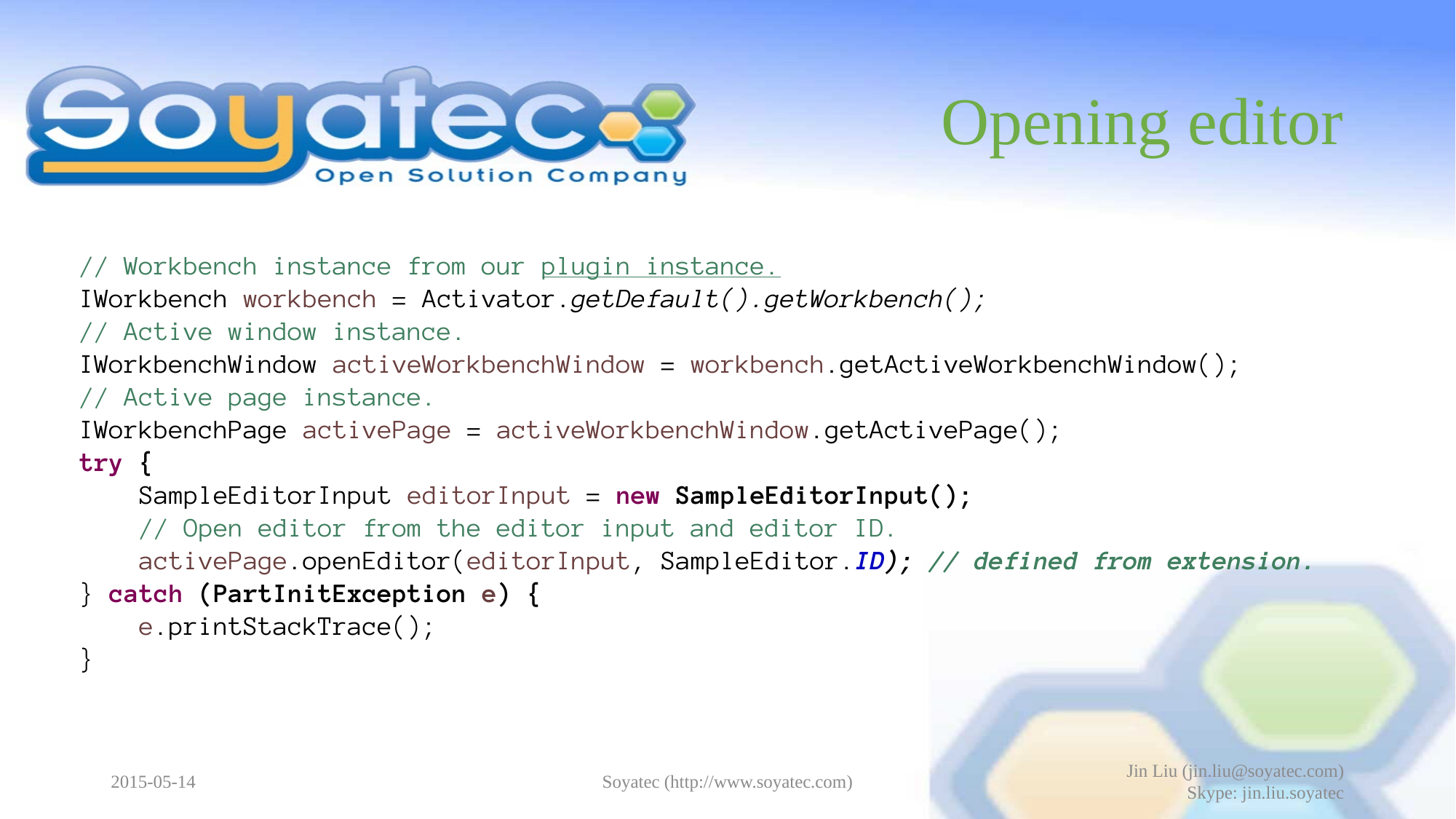

# Opening editor
// Workbench instance from our plugin instance.
IWorkbench workbench = Activator.getDefault().getWorkbench();
// Active window instance.
IWorkbenchWindow activeWorkbenchWindow = workbench.getActiveWorkbenchWindow();
// Active page instance.
IWorkbenchPage activePage = activeWorkbenchWindow.getActivePage();
try {
    SampleEditorInput editorInput = new SampleEditorInput();
    // Open editor from the editor input and editor ID.
    activePage.openEditor(editorInput, SampleEditor.ID); // defined from extension.
} catch (PartInitException e) {
    e.printStackTrace();
}
2015-05-14
Soyatec (http://www.soyatec.com)
Jin Liu (jin.liu@soyatec.com)
Skype: jin.liu.soyatec